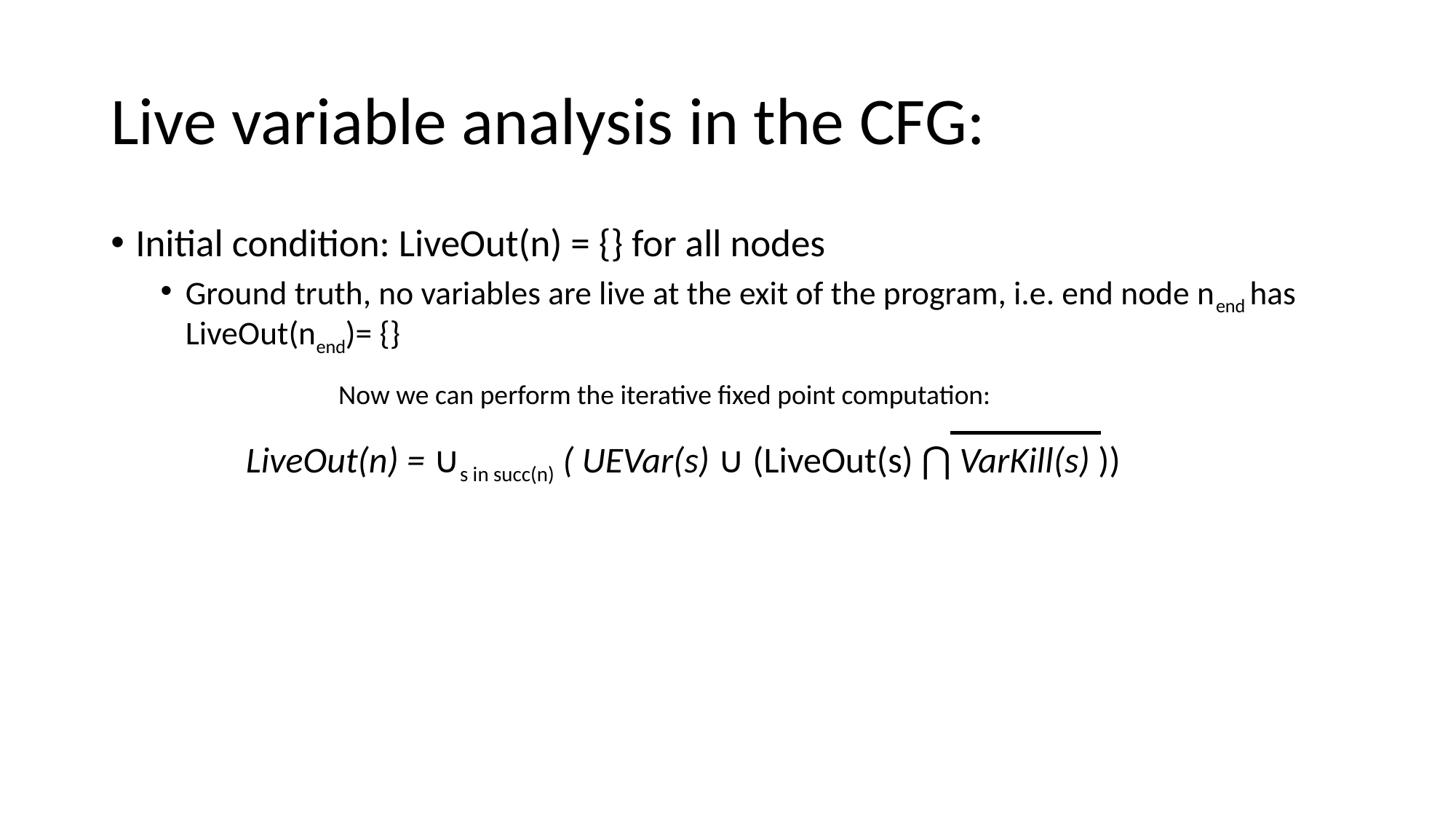

# Live variable analysis in the CFG:
Initial condition: LiveOut(n) = {} for all nodes
Ground truth, no variables are live at the exit of the program, i.e. end node nend has LiveOut(nend)= {}
Now we can perform the iterative fixed point computation:
LiveOut(n) = ∪s in succ(n) ( UEVar(s) ∪ (LiveOut(s) ⋂ VarKill(s) ))